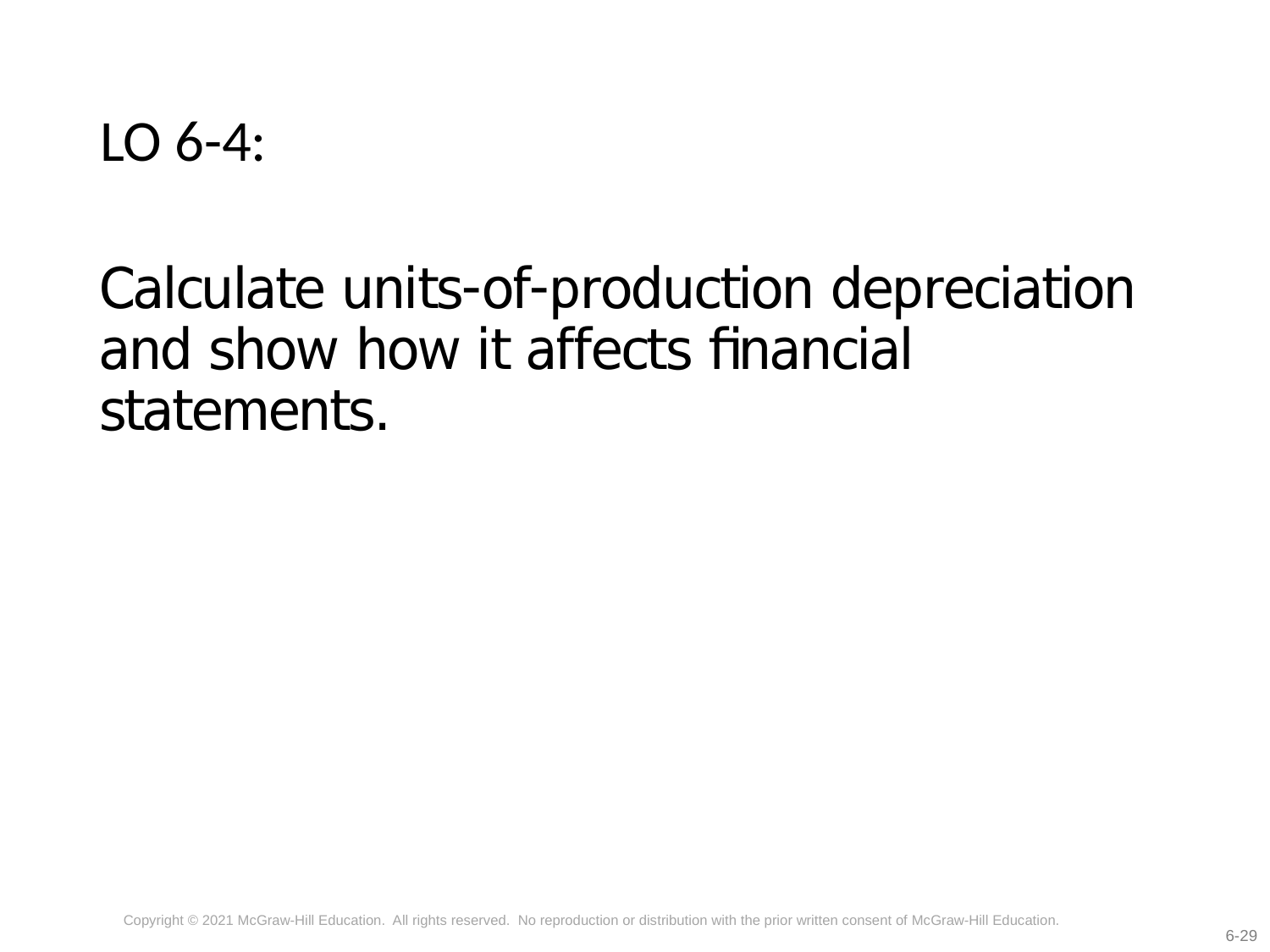

# LO 6-4:

Calculate units-of-production depreciation and show how it affects financial statements.